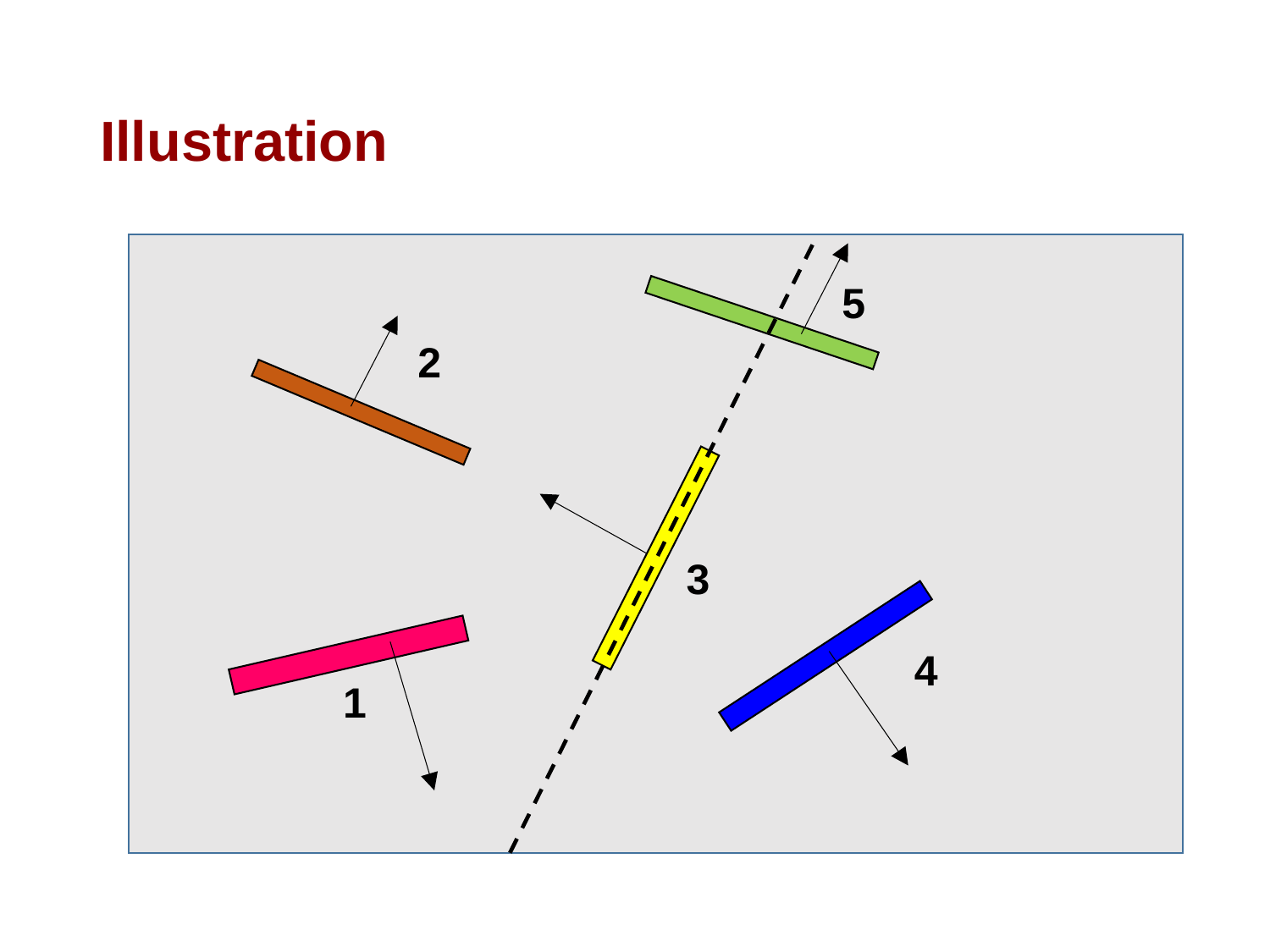

# Illustration

5

2

3
4
1